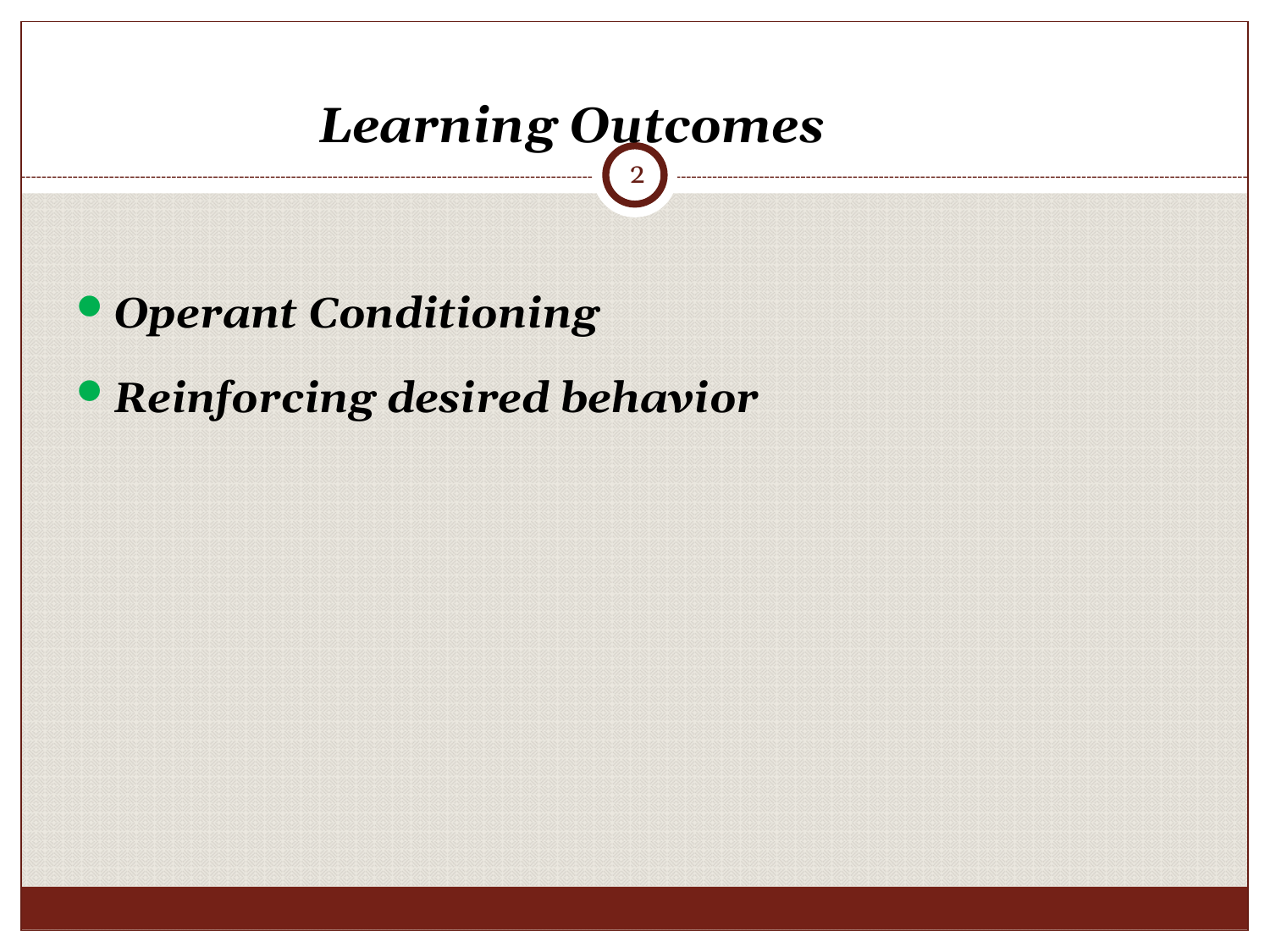

# Learning Outcomes
2
Operant Conditioning
Reinforcing desired behavior